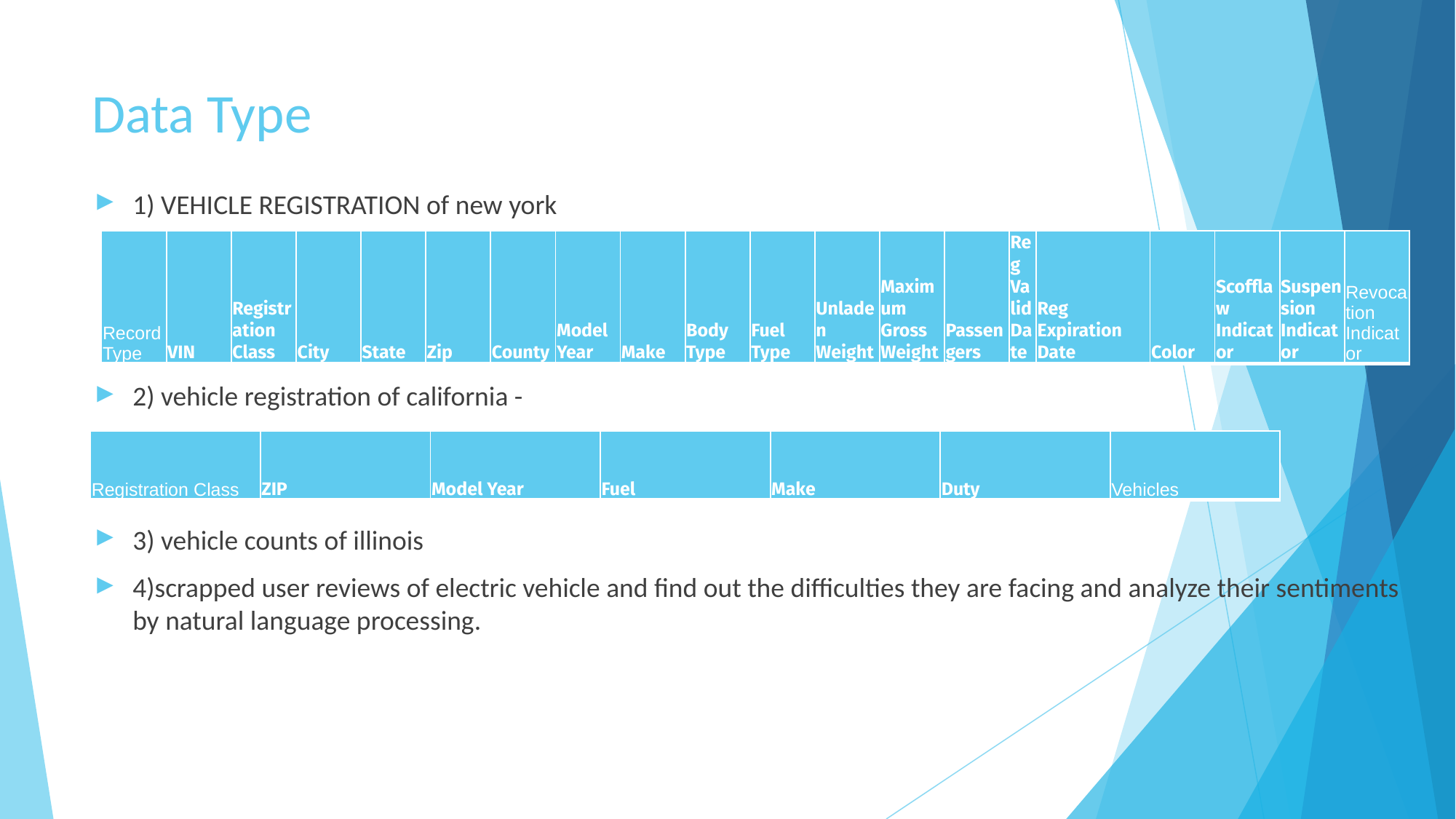

# Data Type
1) VEHICLE REGISTRATION of new york

2) vehicle registration of california -

3) vehicle counts of illinois
4)scrapped user reviews of electric vehicle and find out the difficulties they are facing and analyze their sentiments by natural language processing.

| Record Type | VIN | Registration Class | City | State | Zip | County | Model Year | Make | Body Type | Fuel Type | Unladen Weight | Maximum Gross Weight | Passengers | Reg Valid Date | Reg Expiration Date | Color | Scofflaw Indicator | Suspension Indicator | Revocation Indicator |
| --- | --- | --- | --- | --- | --- | --- | --- | --- | --- | --- | --- | --- | --- | --- | --- | --- | --- | --- | --- |
| Registration Class | ZIP | Model Year | Fuel | Make | Duty | Vehicles |
| --- | --- | --- | --- | --- | --- | --- |